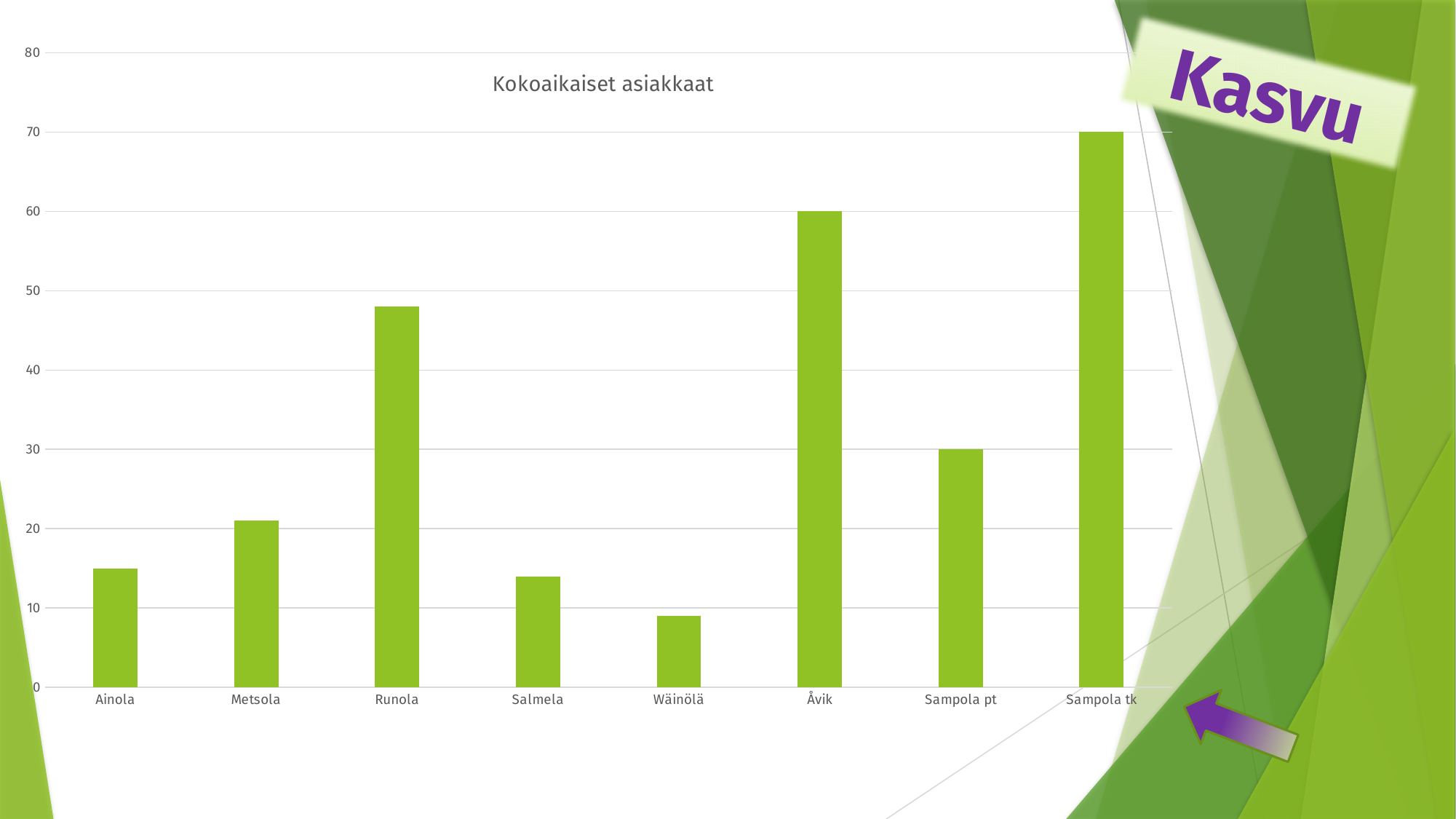

### Chart: Kokoaikaiset asiakkaat

| Category |  |
|---|---|
| Ainola | 15.0 |
| Metsola | 21.0 |
| Runola | 48.0 |
| Salmela | 14.0 |
| Wäinölä | 9.0 |
| Åvik | 60.0 |
| Sampola pt | 30.0 |
| Sampola tk | 70.0 |
Kasvu